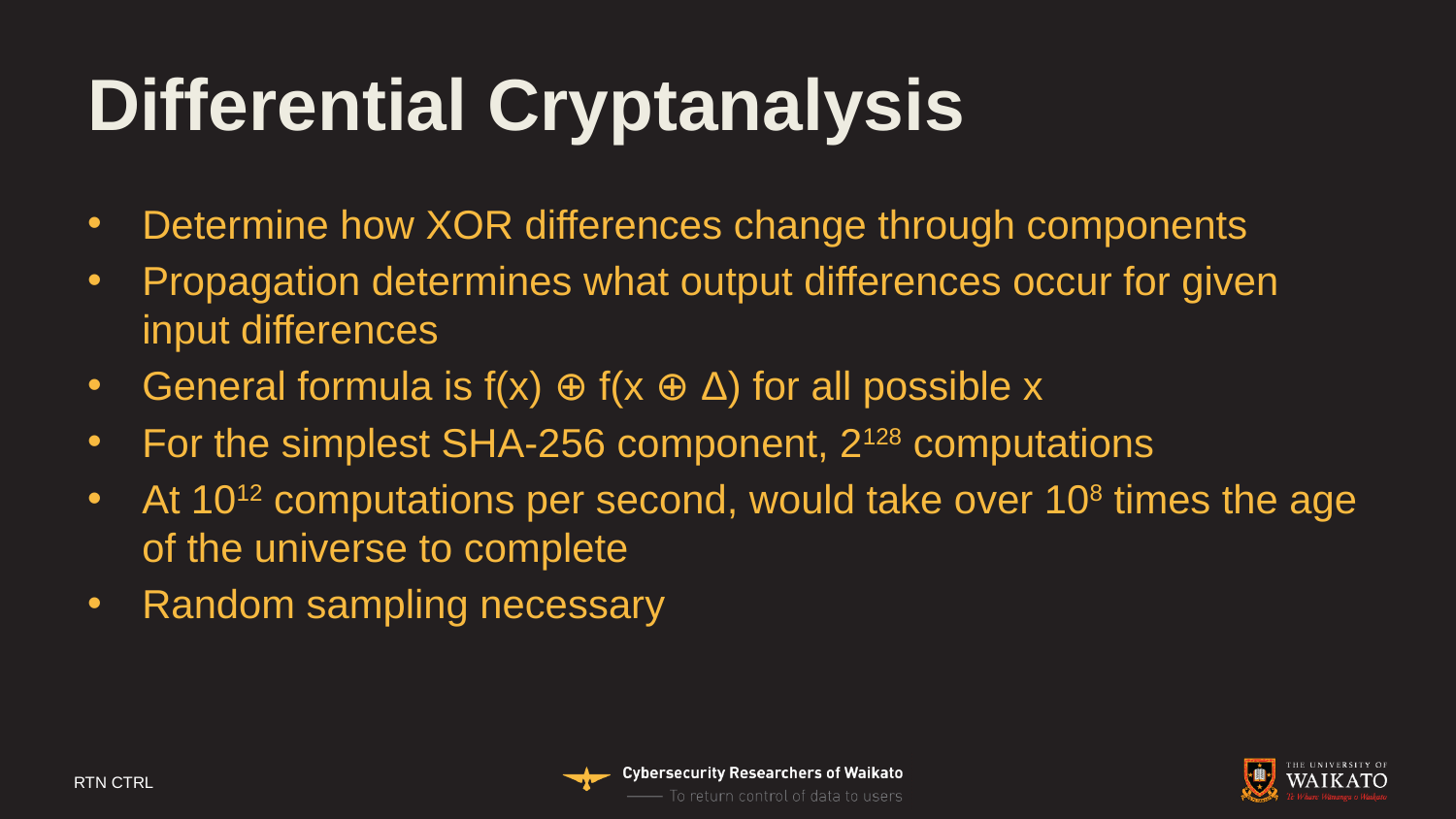

# Differential Cryptanalysis
Determine how XOR differences change through components
Propagation determines what output differences occur for given input differences
General formula is f(x) ⊕ f(x ⊕ Δ) for all possible x
For the simplest SHA-256 component, 2128 computations
At 1012 computations per second, would take over 108 times the age of the universe to complete
Random sampling necessary